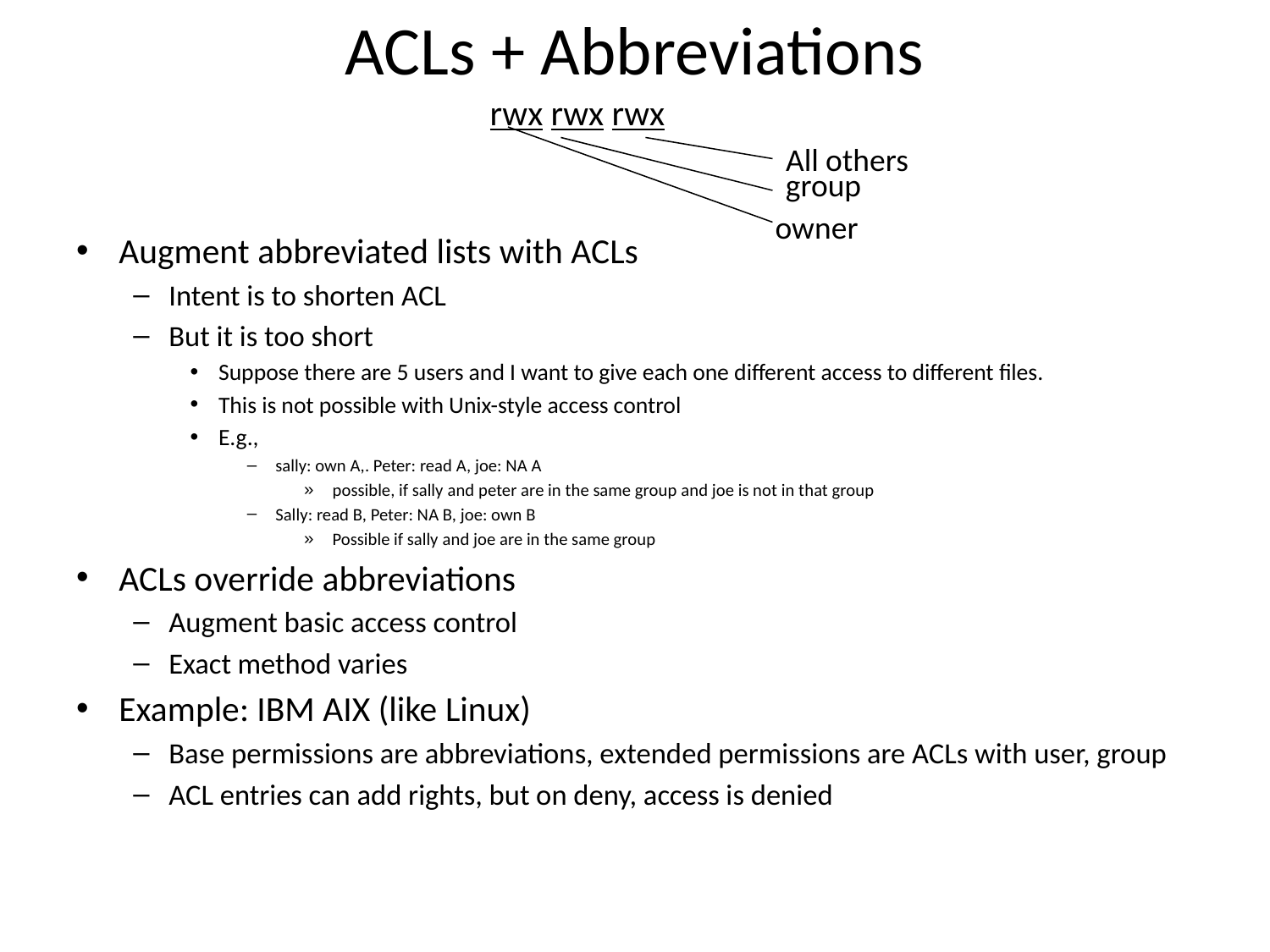

# ACLs + Abbreviations
rwx rwx rwx

All others

group
owner
Augment abbreviated lists with ACLs
Intent is to shorten ACL
But it is too short
Suppose there are 5 users and I want to give each one different access to different files.
This is not possible with Unix-style access control
E.g.,
sally: own A,. Peter: read A, joe: NA A
possible, if sally and peter are in the same group and joe is not in that group
Sally: read B, Peter: NA B, joe: own B
Possible if sally and joe are in the same group
ACLs override abbreviations
Augment basic access control
Exact method varies
Example: IBM AIX (like Linux)
Base permissions are abbreviations, extended permissions are ACLs with user, group
ACL entries can add rights, but on deny, access is denied